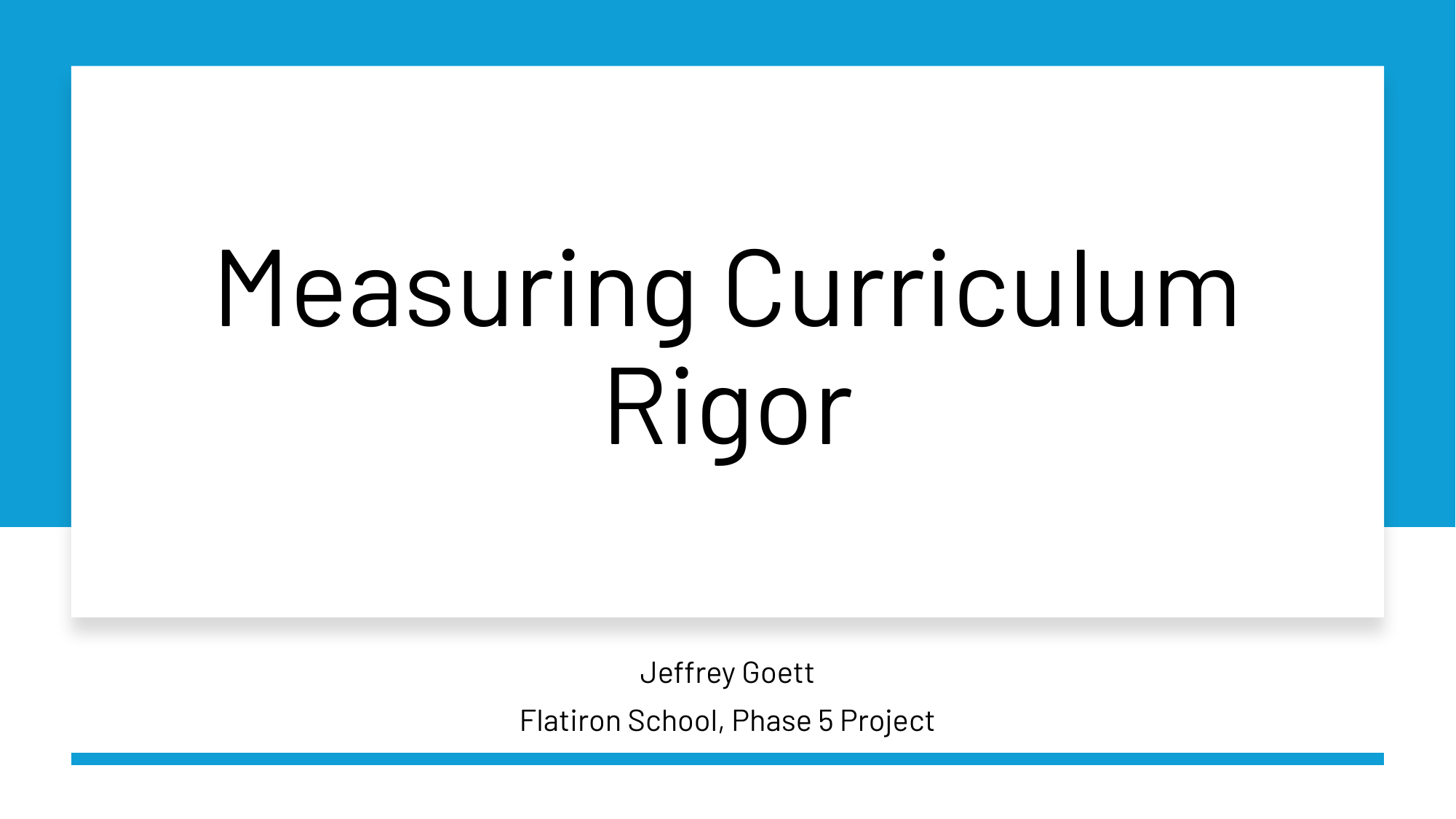

# Measuring Curriculum Rigor
Jeffrey Goett
Flatiron School, Phase 5 Project